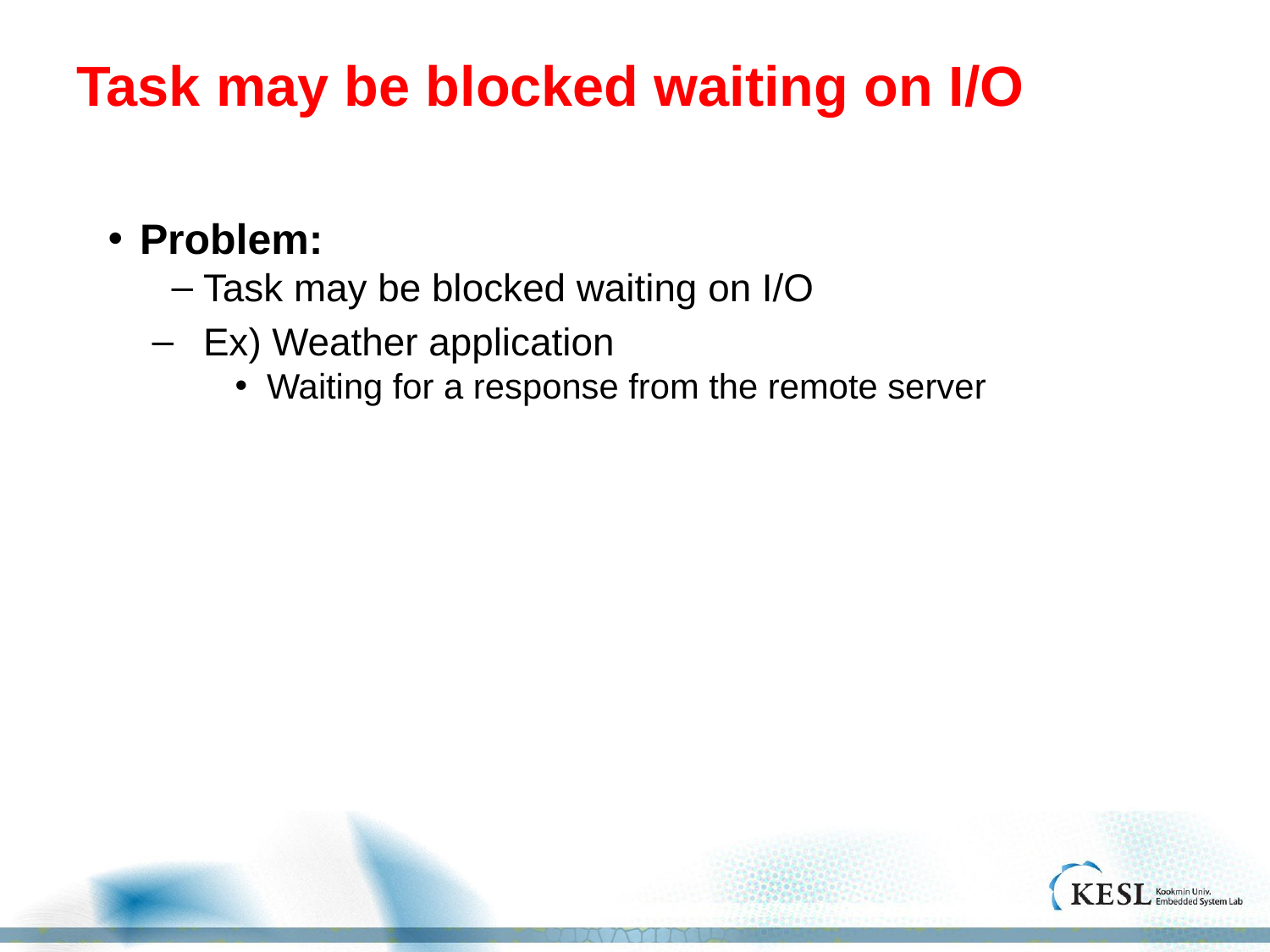

# Task may be blocked waiting on I/O

Problem:
Task may be blocked waiting on I/O
Ex) Weather application
Waiting for a response from the remote server